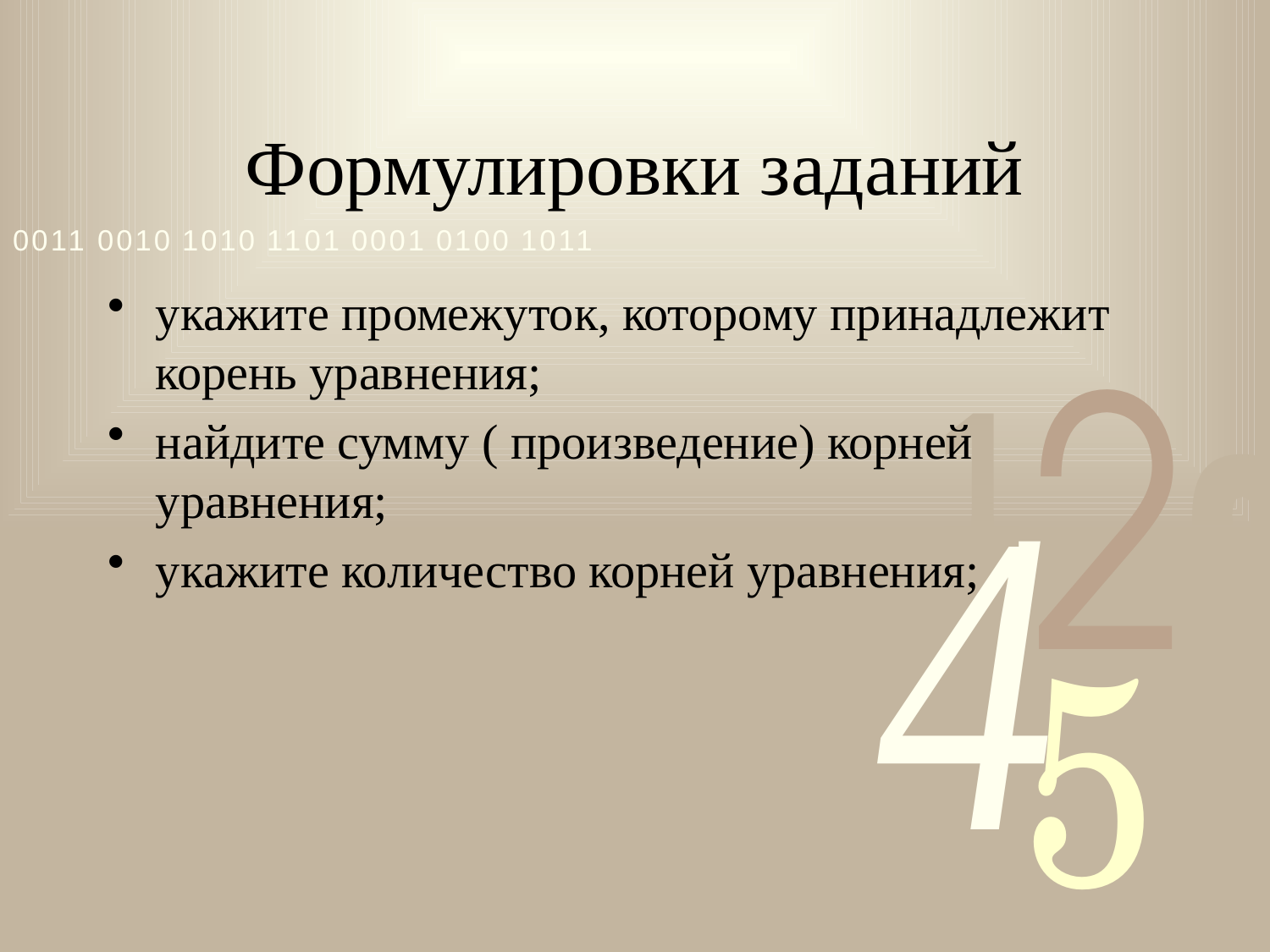

# Формулировки заданий
укажите промежуток, которому принадлежит корень уравнения;
найдите сумму ( произведение) корней уравнения;
укажите количество корней уравнения;